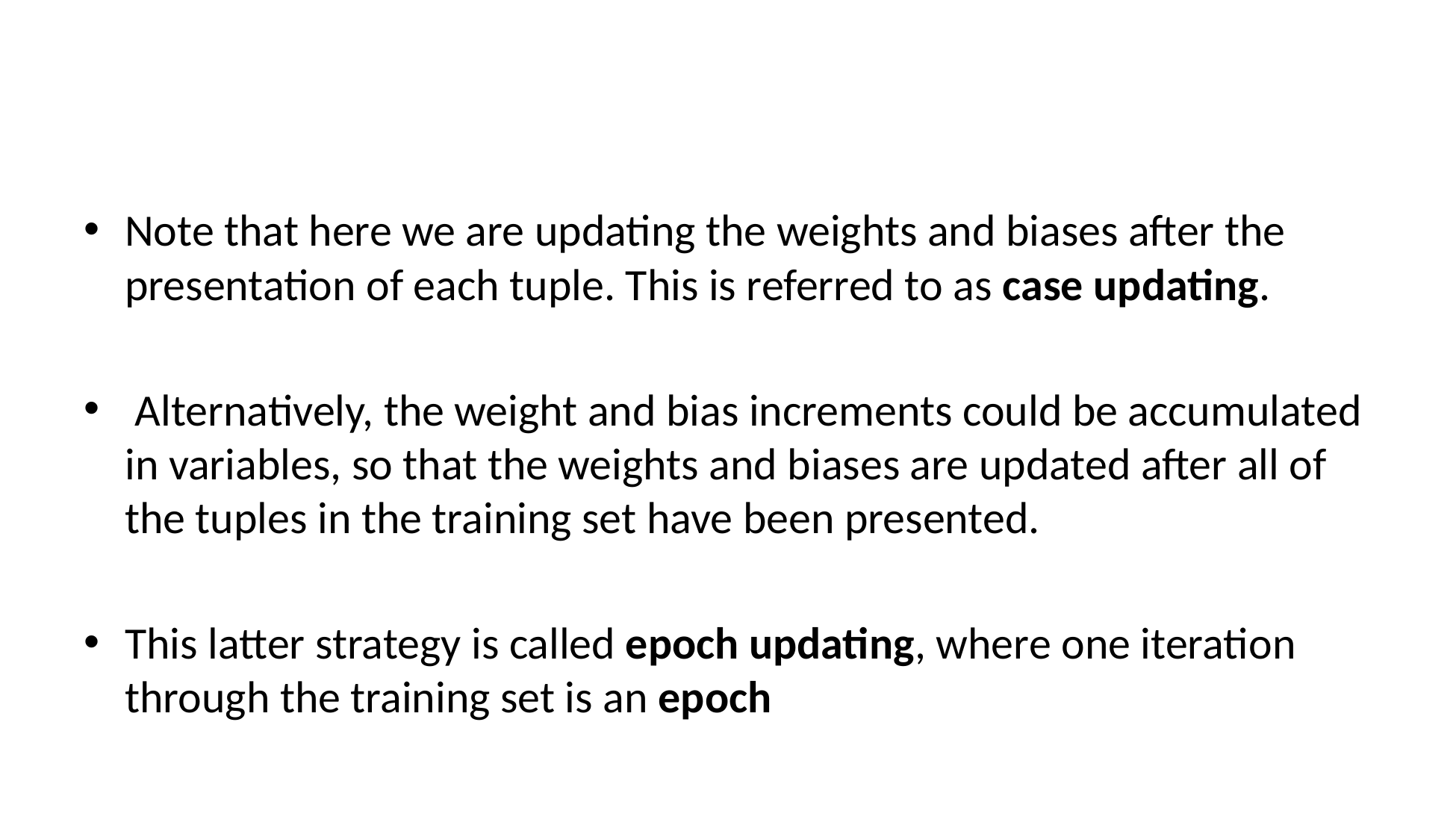

#
Note that here we are updating the weights and biases after the presentation of each tuple. This is referred to as case updating.

 Alternatively, the weight and bias increments could be accumulated in variables, so that the weights and biases are updated after all of the tuples in the training set have been presented.

This latter strategy is called epoch updating, where one iteration through the training set is an epoch